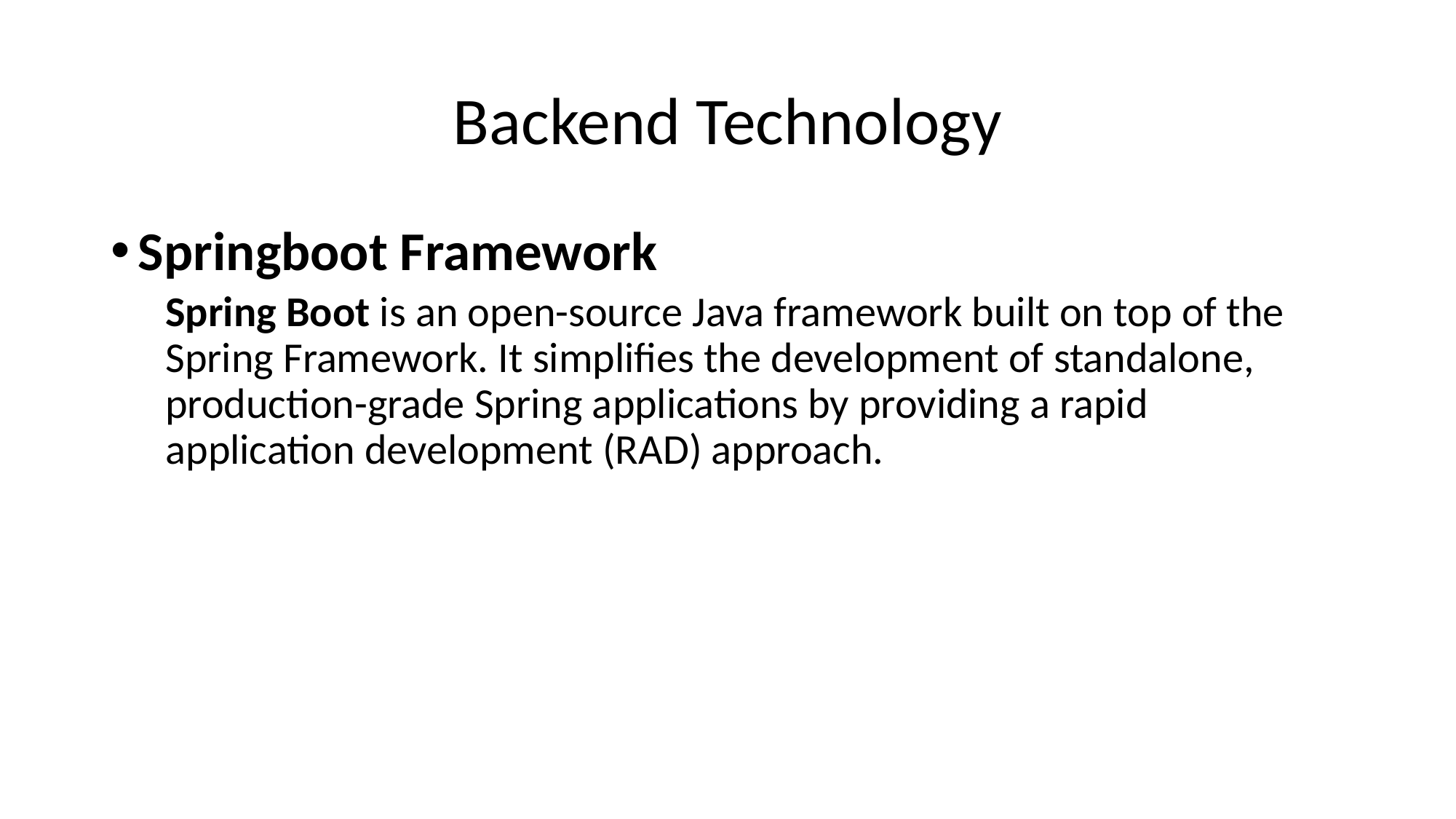

# Backend Technology
Springboot Framework
Spring Boot is an open-source Java framework built on top of the Spring Framework. It simplifies the development of standalone, production-grade Spring applications by providing a rapid application development (RAD) approach.